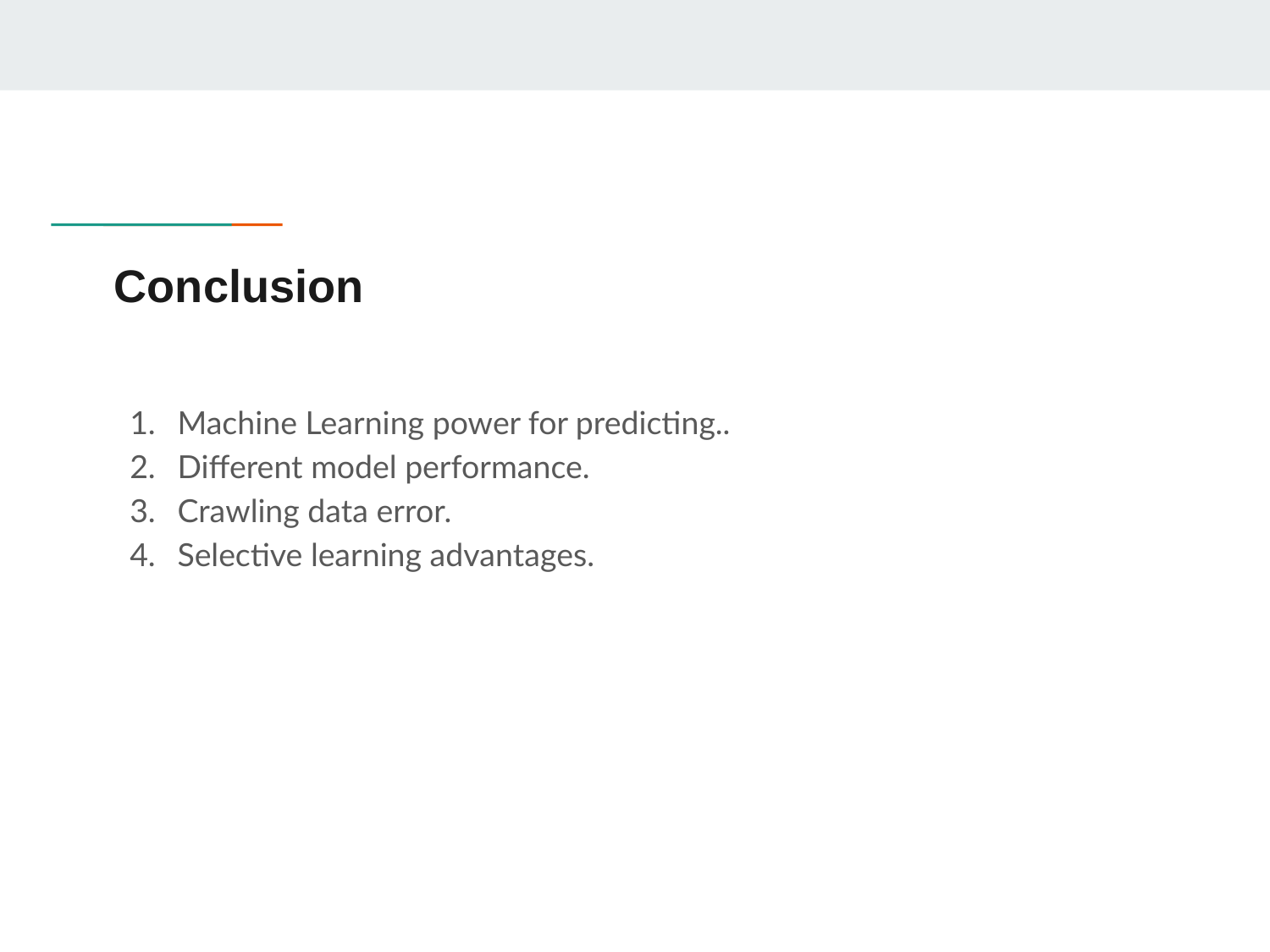

# Conclusion
Machine Learning power for predicting..
Different model performance.
Crawling data error.
Selective learning advantages.